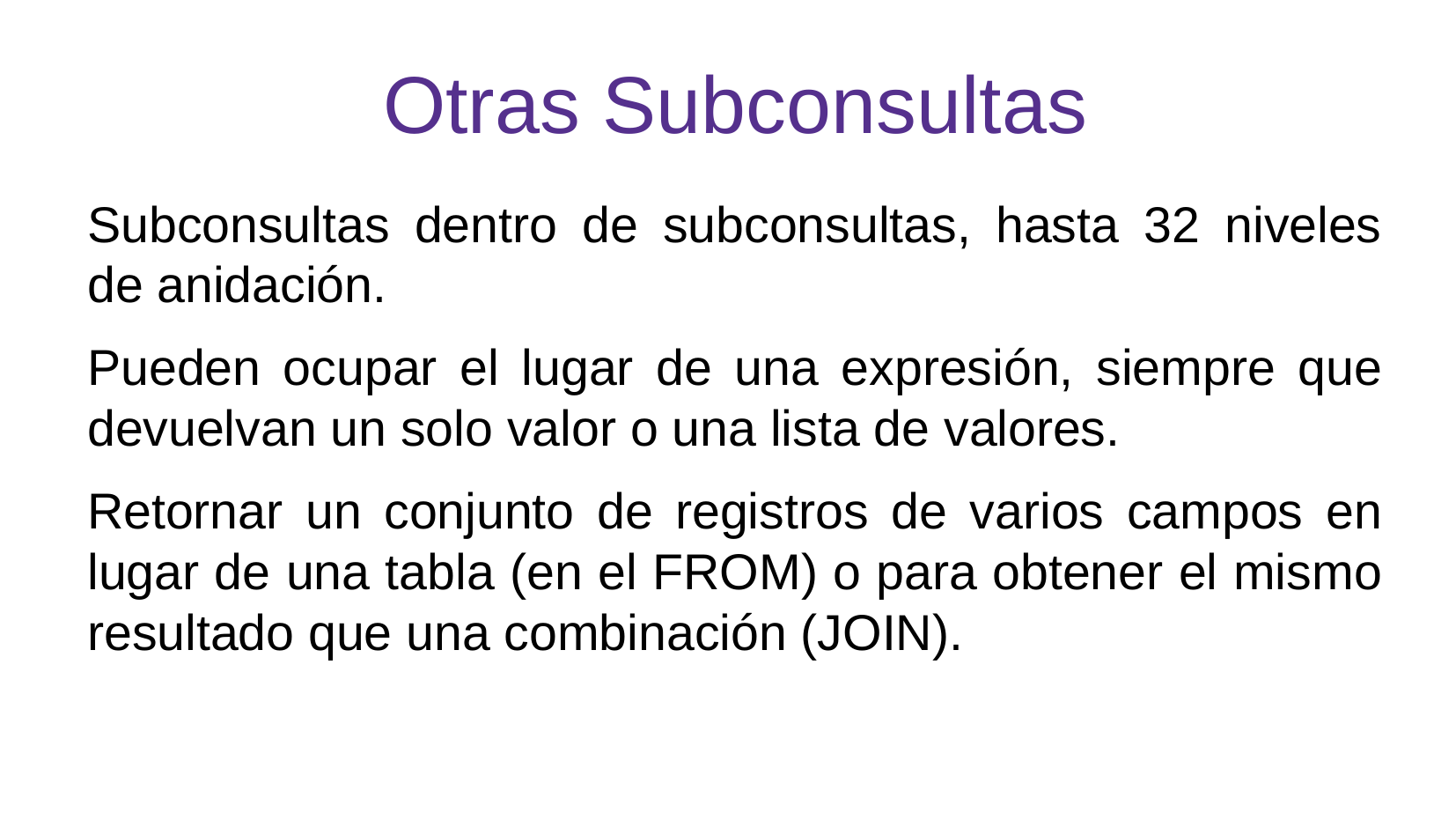

Otras Subconsultas
Subconsultas dentro de subconsultas, hasta 32 niveles de anidación.
Pueden ocupar el lugar de una expresión, siempre que devuelvan un solo valor o una lista de valores.
Retornar un conjunto de registros de varios campos en lugar de una tabla (en el FROM) o para obtener el mismo resultado que una combinación (JOIN).